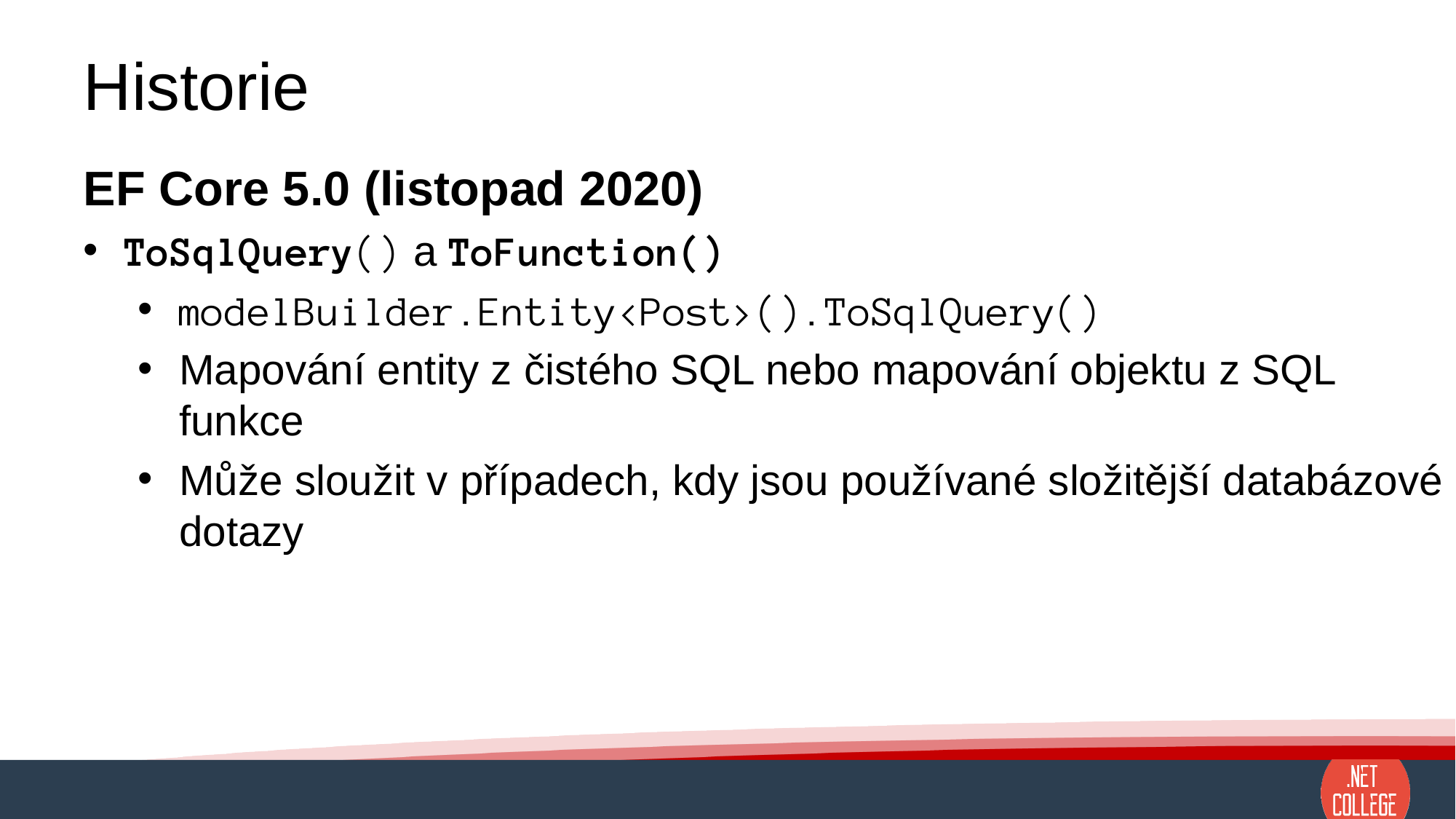

# Historie
EF Core 5.0 (listopad 2020)
ToSqlQuery() a ToFunction()
modelBuilder.Entity<Post>().ToSqlQuery()
Mapování entity z čistého SQL nebo mapování objektu z SQL funkce
Může sloužit v případech, kdy jsou používané složitější databázové dotazy